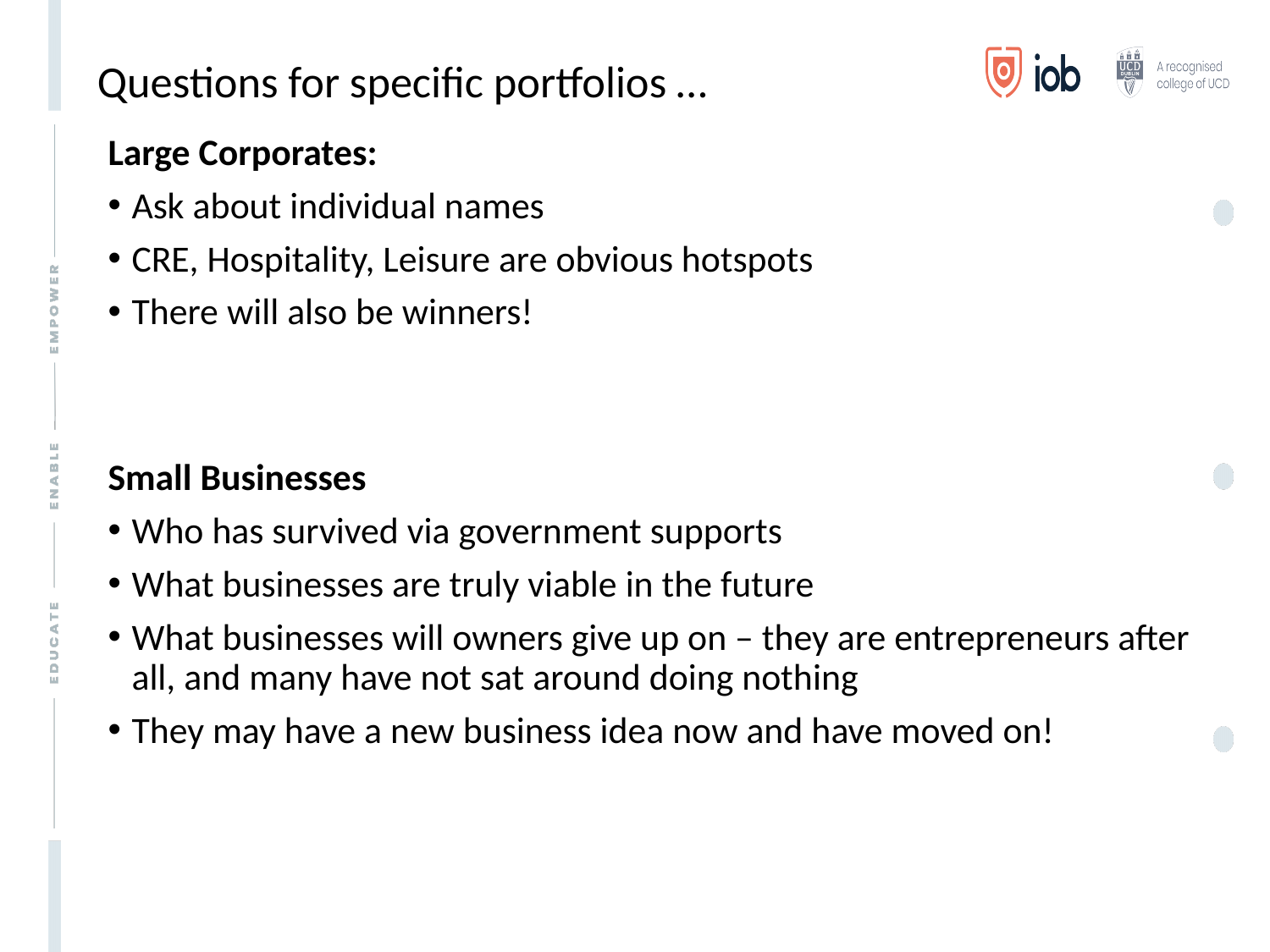

# Questions for specific portfolios …
Large Corporates:
Ask about individual names
CRE, Hospitality, Leisure are obvious hotspots
There will also be winners!

Small Businesses
Who has survived via government supports
What businesses are truly viable in the future
What businesses will owners give up on – they are entrepreneurs after all, and many have not sat around doing nothing
They may have a new business idea now and have moved on!